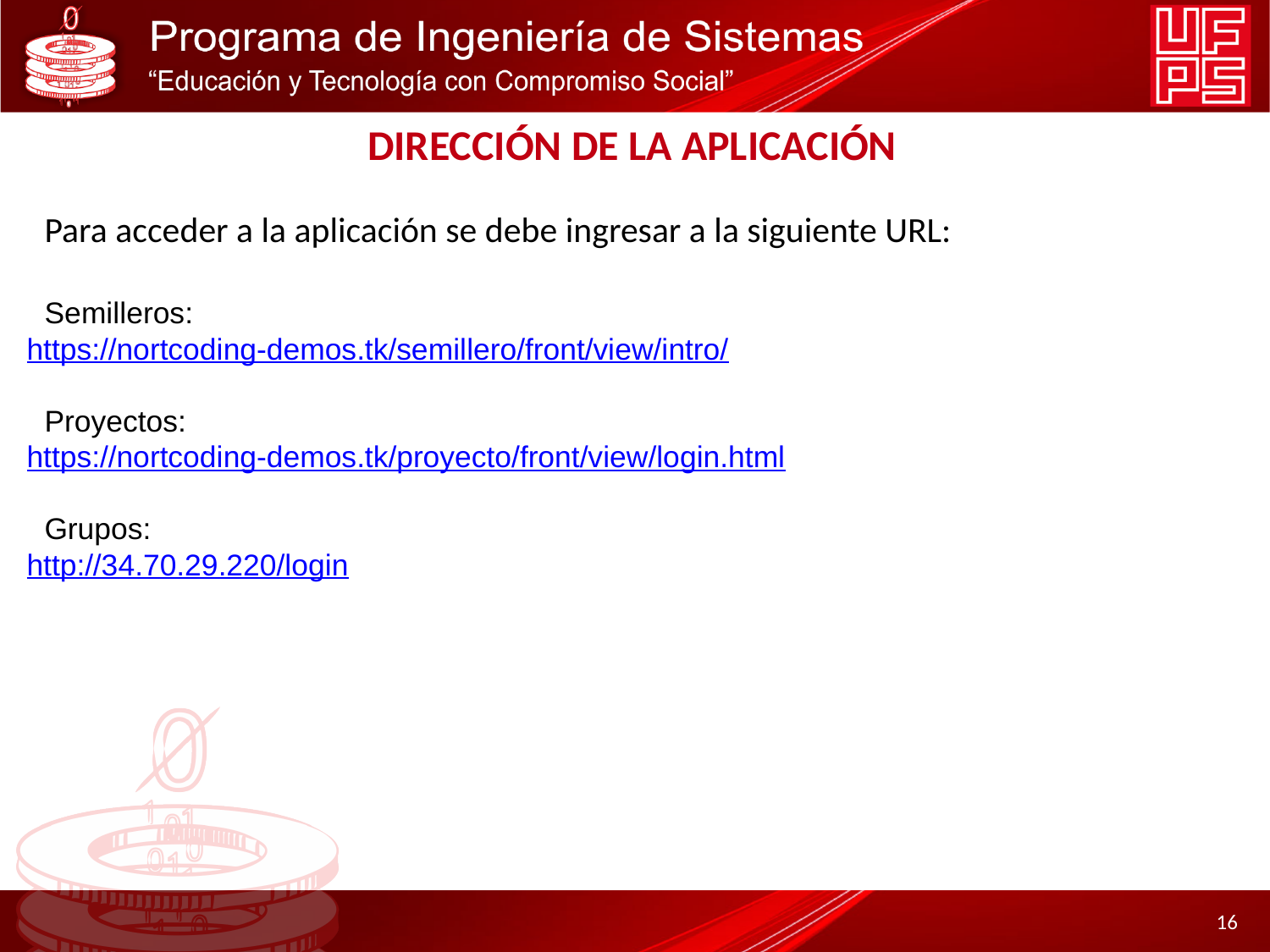

# DIRECCIÓN DE LA APLICACIÓN
Para acceder a la aplicación se debe ingresar a la siguiente URL:

Semilleros:
https://nortcoding-demos.tk/semillero/front/view/intro/

Proyectos:
https://nortcoding-demos.tk/proyecto/front/view/login.html

Grupos:
http://34.70.29.220/login

16